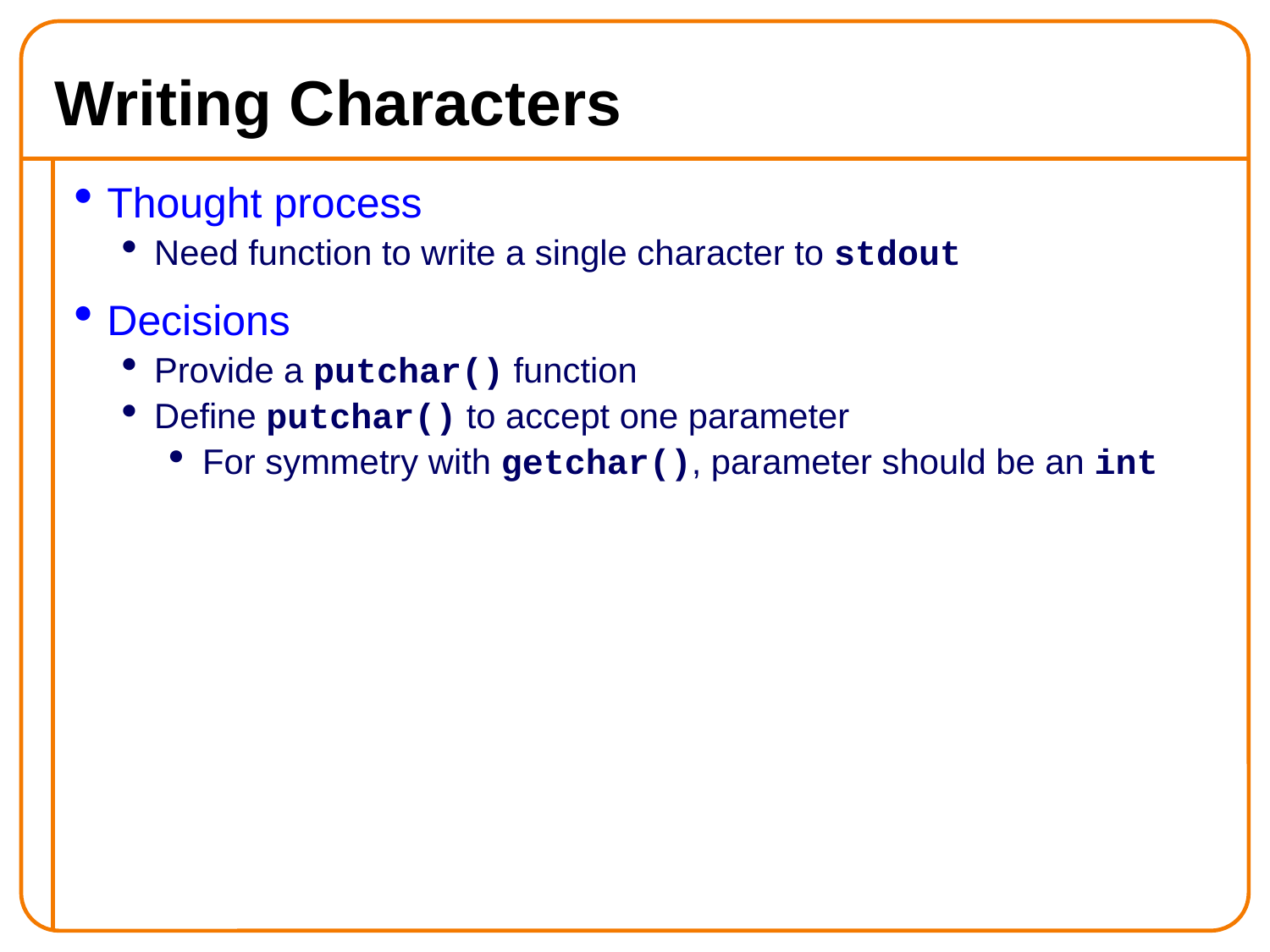

Writing Characters
Thought process
Need function to write a single character to stdout
Decisions
Provide a putchar() function
Define putchar() to accept one parameter
For symmetry with getchar(), parameter should be an int